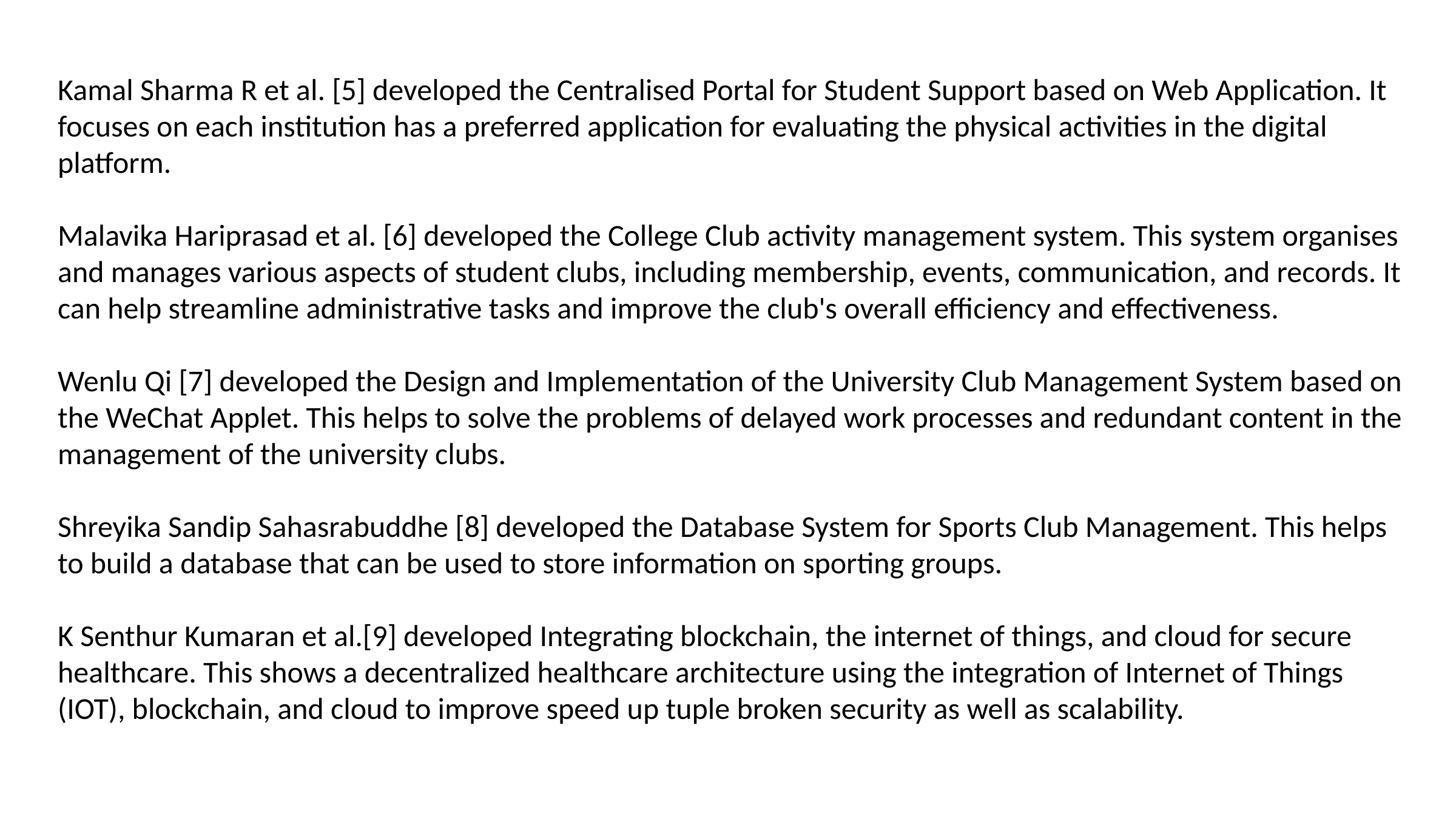

Kamal Sharma R et al. [5] developed the Centralised Portal for Student Support based on Web Application. It focuses on each institution has a preferred application for evaluating the physical activities in the digital platform.

Malavika Hariprasad et al. [6] developed the College Club activity management system. This system organises and manages various aspects of student clubs, including membership, events, communication, and records. It can help streamline administrative tasks and improve the club's overall efficiency and effectiveness.

Wenlu Qi [7] developed the Design and Implementation of the University Club Management System based on the WeChat Applet. This helps to solve the problems of delayed work processes and redundant content in the management of the university clubs.

Shreyika Sandip Sahasrabuddhe [8] developed the Database System for Sports Club Management. This helps to build a database that can be used to store information on sporting groups.

K Senthur Kumaran et al.[9] developed Integrating blockchain, the internet of things, and cloud for secure healthcare. This shows a decentralized healthcare architecture using the integration of Internet of Things (IOT), blockchain, and cloud to improve speed up tuple broken security as well as scalability.